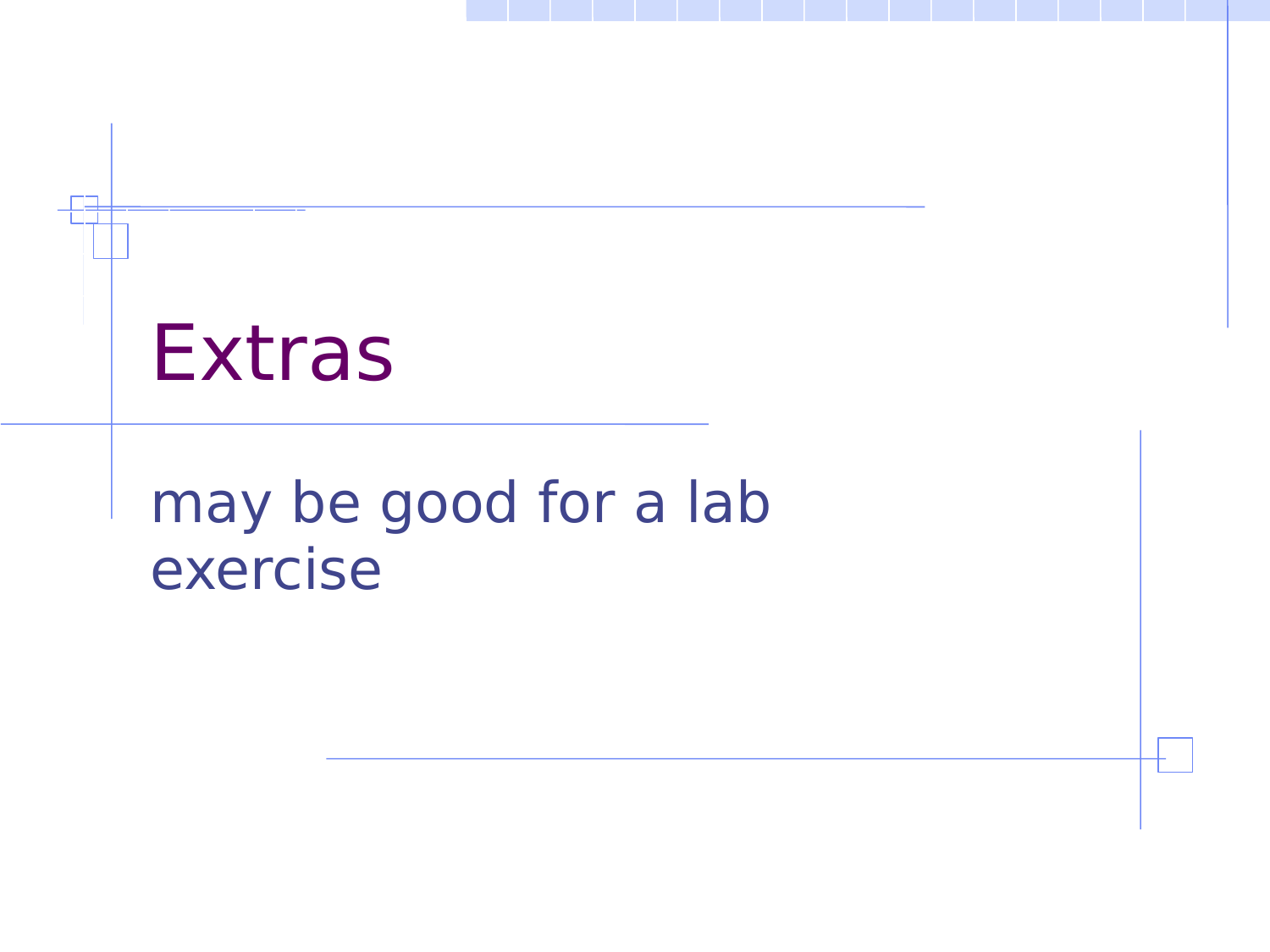

February 27, 2013
http://csg.csail.mit.edu/6.375
L07-23
Extras
may be good for a lab exercise